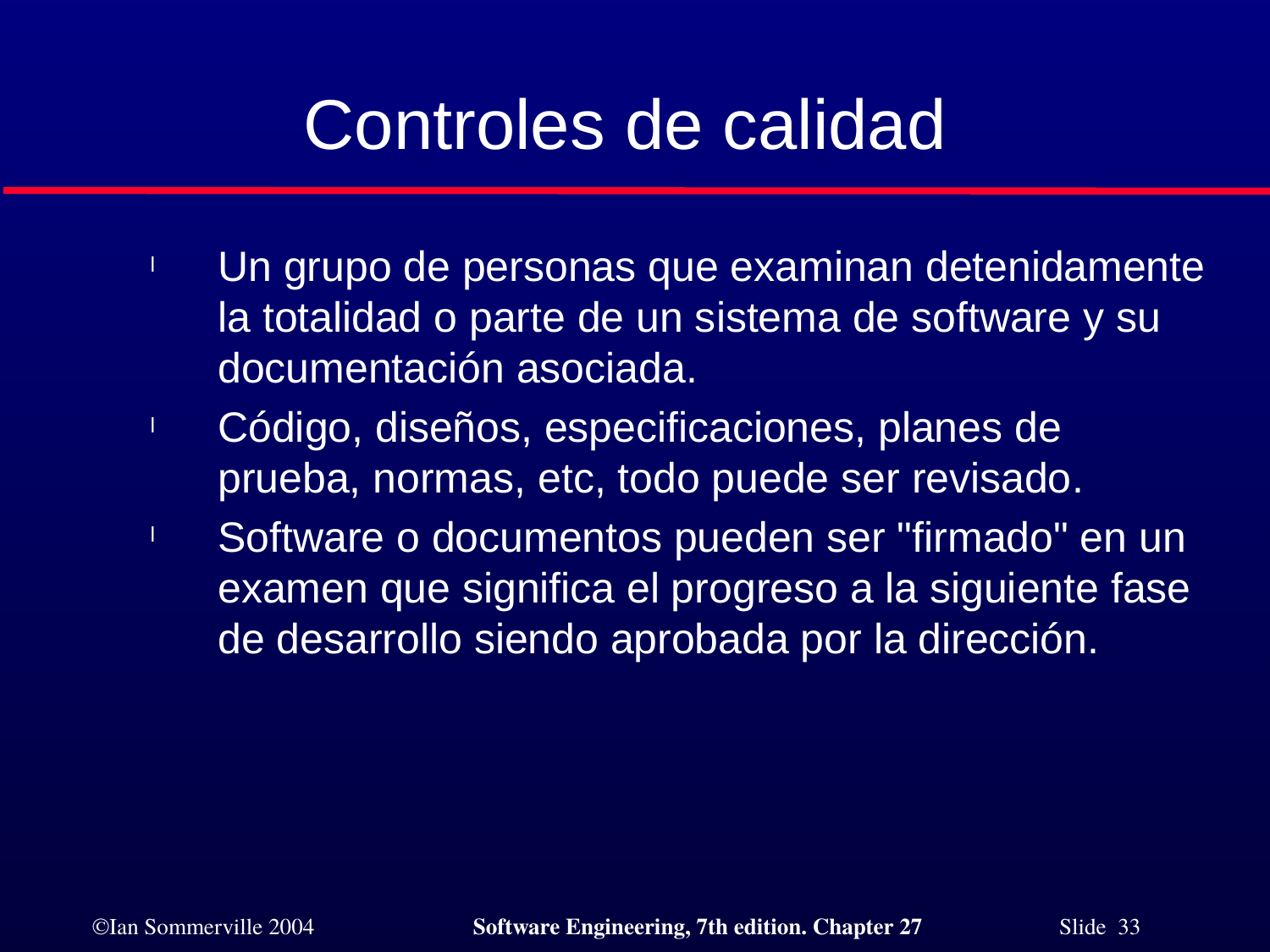

# Controles de calidad
Un grupo de personas que examinan detenidamente la totalidad o parte de un sistema de software y su documentación asociada.
Código, diseños, especificaciones, planes de prueba, normas, etc, todo puede ser revisado.
Software o documentos pueden ser "firmado" en un examen que significa el progreso a la siguiente fase de desarrollo siendo aprobada por la dirección.